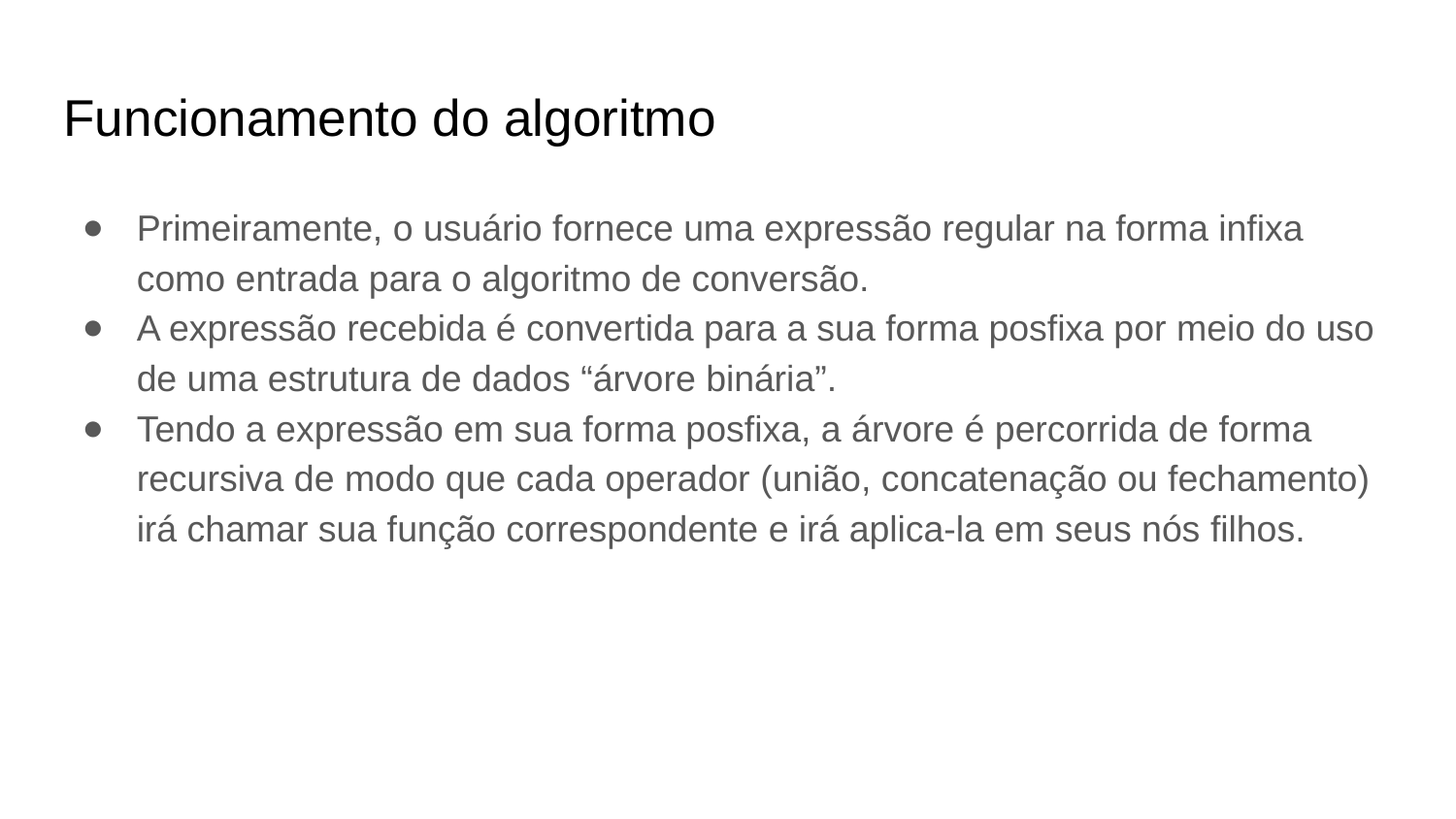

Funcionamento do algoritmo
Primeiramente, o usuário fornece uma expressão regular na forma infixa como entrada para o algoritmo de conversão.
A expressão recebida é convertida para a sua forma posfixa por meio do uso de uma estrutura de dados “árvore binária”.
Tendo a expressão em sua forma posfixa, a árvore é percorrida de forma recursiva de modo que cada operador (união, concatenação ou fechamento) irá chamar sua função correspondente e irá aplica-la em seus nós filhos.